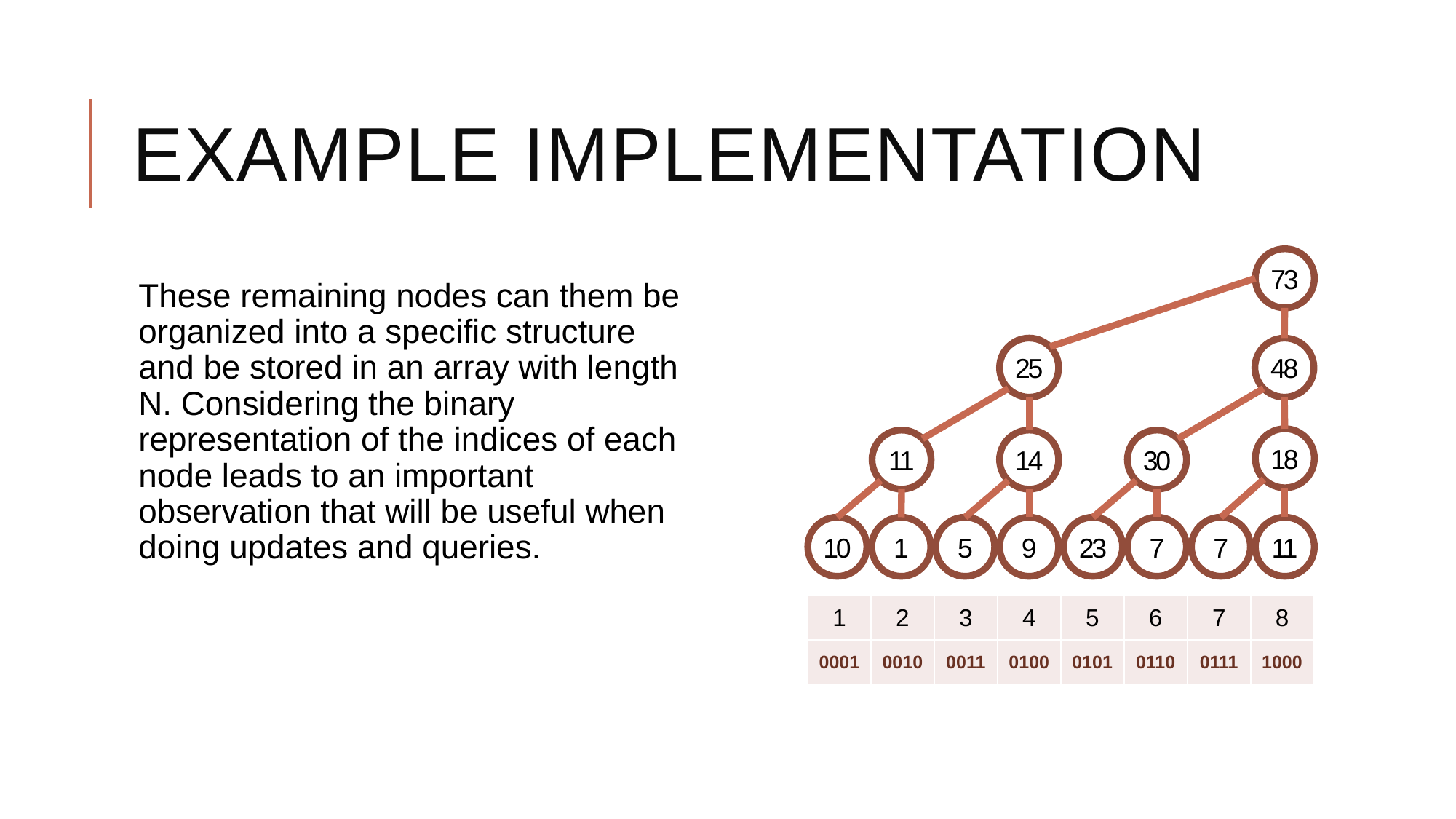

# Example Implementation
73
These remaining nodes can them be organized into a specific structure and be stored in an array with length N. Considering the binary representation of the indices of each node leads to an important observation that will be useful when doing updates and queries.
25
48
18
11
14
30
11
10
1
5
9
23
7
7
| 1 | 2 | 3 | 4 | 5 | 6 | 7 | 8 |
| --- | --- | --- | --- | --- | --- | --- | --- |
| 0001 | 0010 | 0011 | 0100 | 0101 | 0110 | 0111 | 1000 |